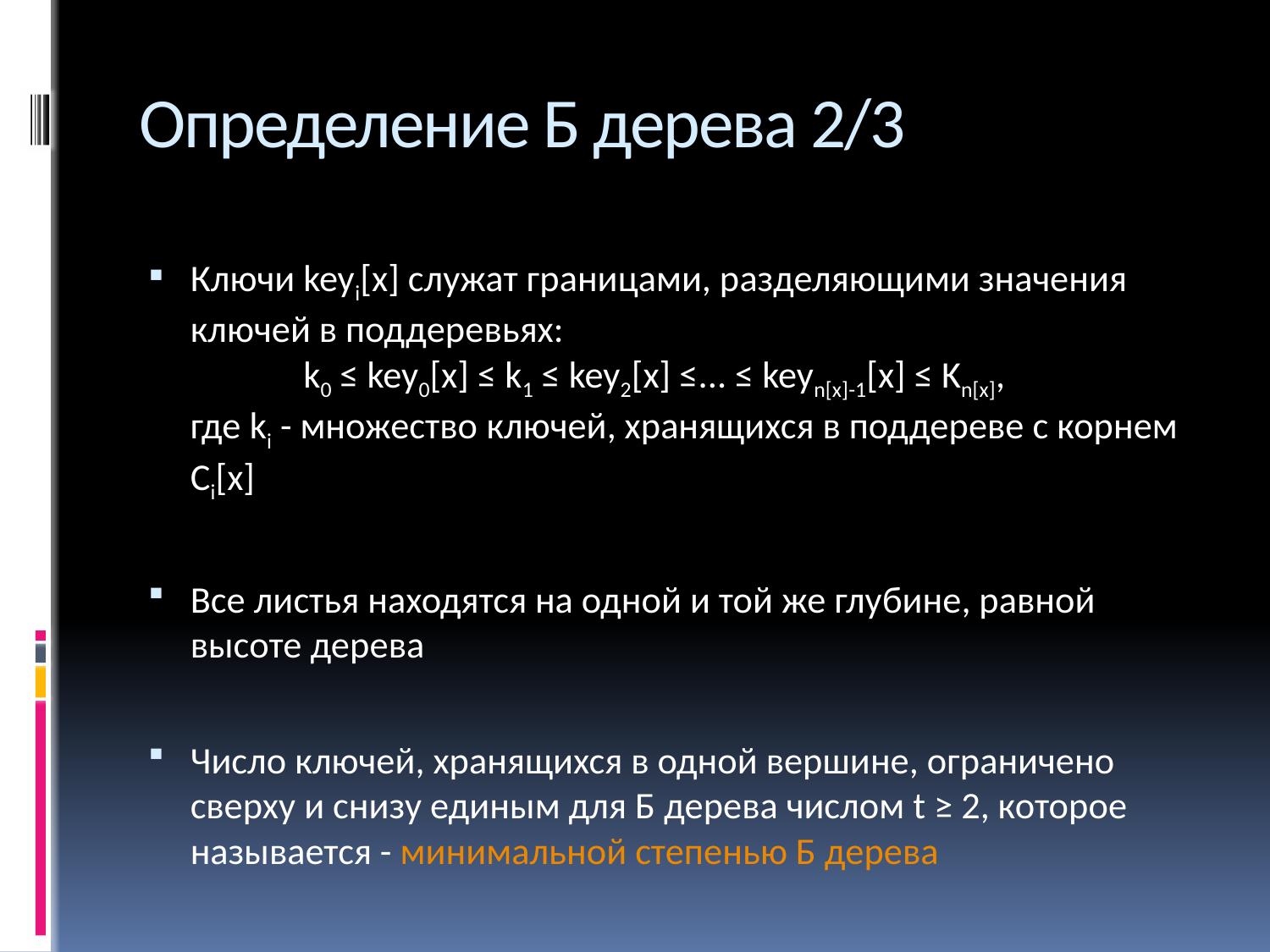

# Определение Б дерева 2/3
Ключи keyi[x] служат границами, разделяющими значения ключей в поддеревьях:
	k0 ≤ key0[x] ≤ k1 ≤ key2[x] ≤... ≤ keyn[x]-1[x] ≤ Kn[x],
где ki - множество ключей, хранящихся в поддереве с корнем Ci[x]

Все листья находятся на одной и той же глубине, равной высоте дерева

Число ключей, хранящихся в одной вершине, ограничено сверху и снизу единым для Б дерева числом t ≥ 2, которое называется - минимальной степенью Б дерева